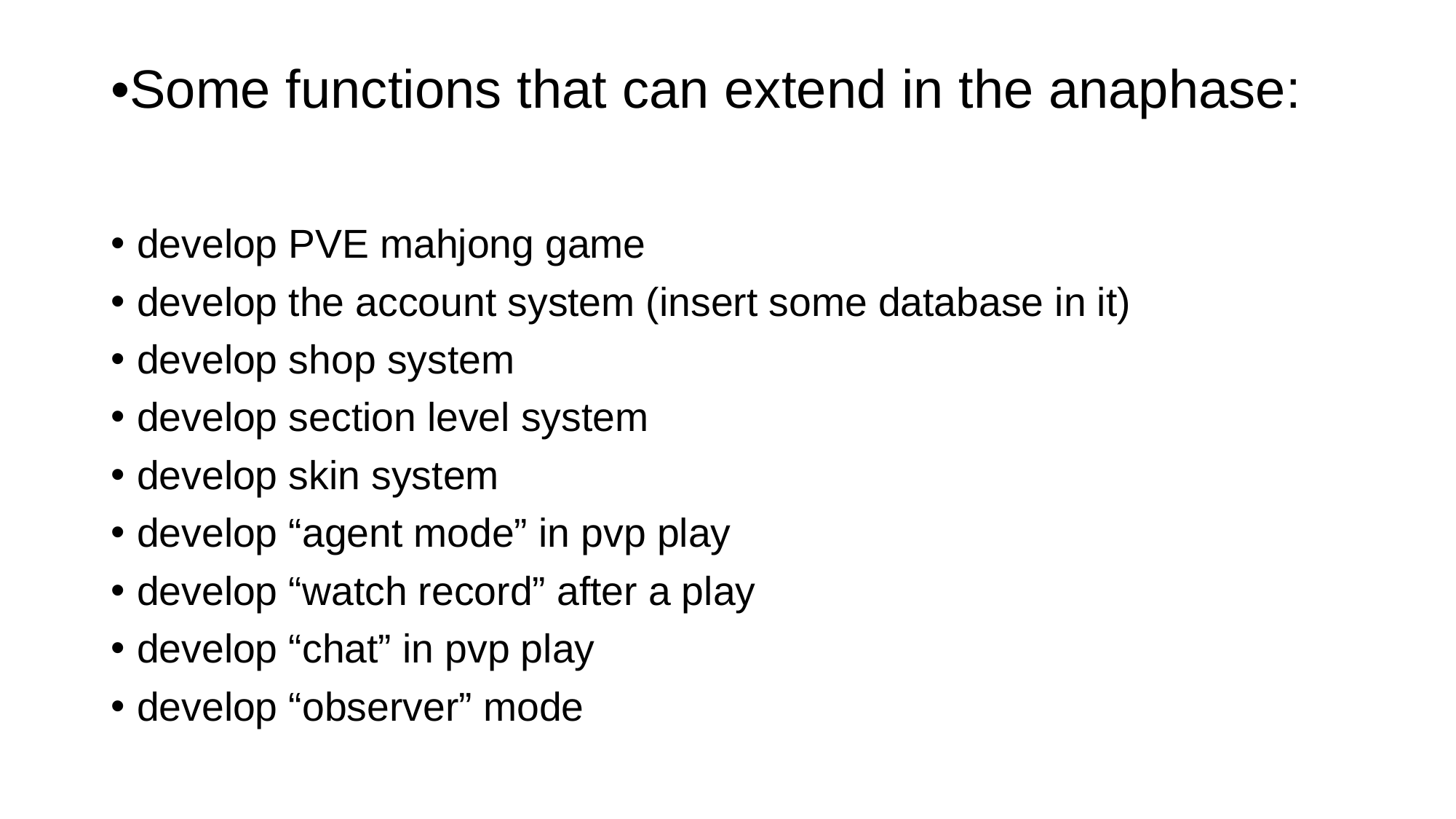

# •Some functions that can extend in the anaphase:
develop PVE mahjong game
develop the account system (insert some database in it)
develop shop system
develop section level system
develop skin system
develop “agent mode” in pvp play
develop “watch record” after a play
develop “chat” in pvp play
develop “observer” mode